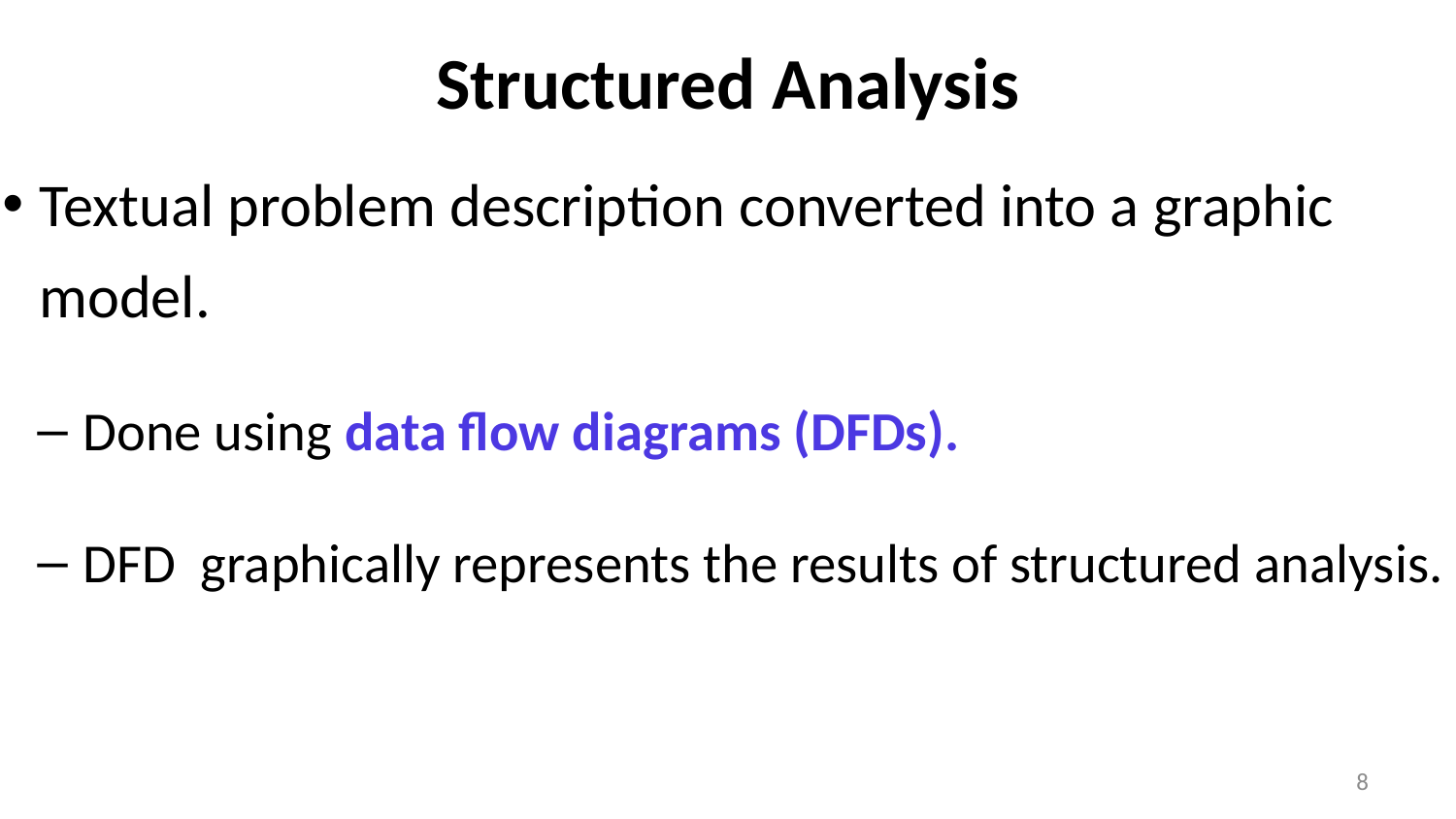

# Structured Analysis
Textual problem description converted into a graphic model.
Done using data flow diagrams (DFDs).
DFD  graphically represents the results of structured analysis.
8